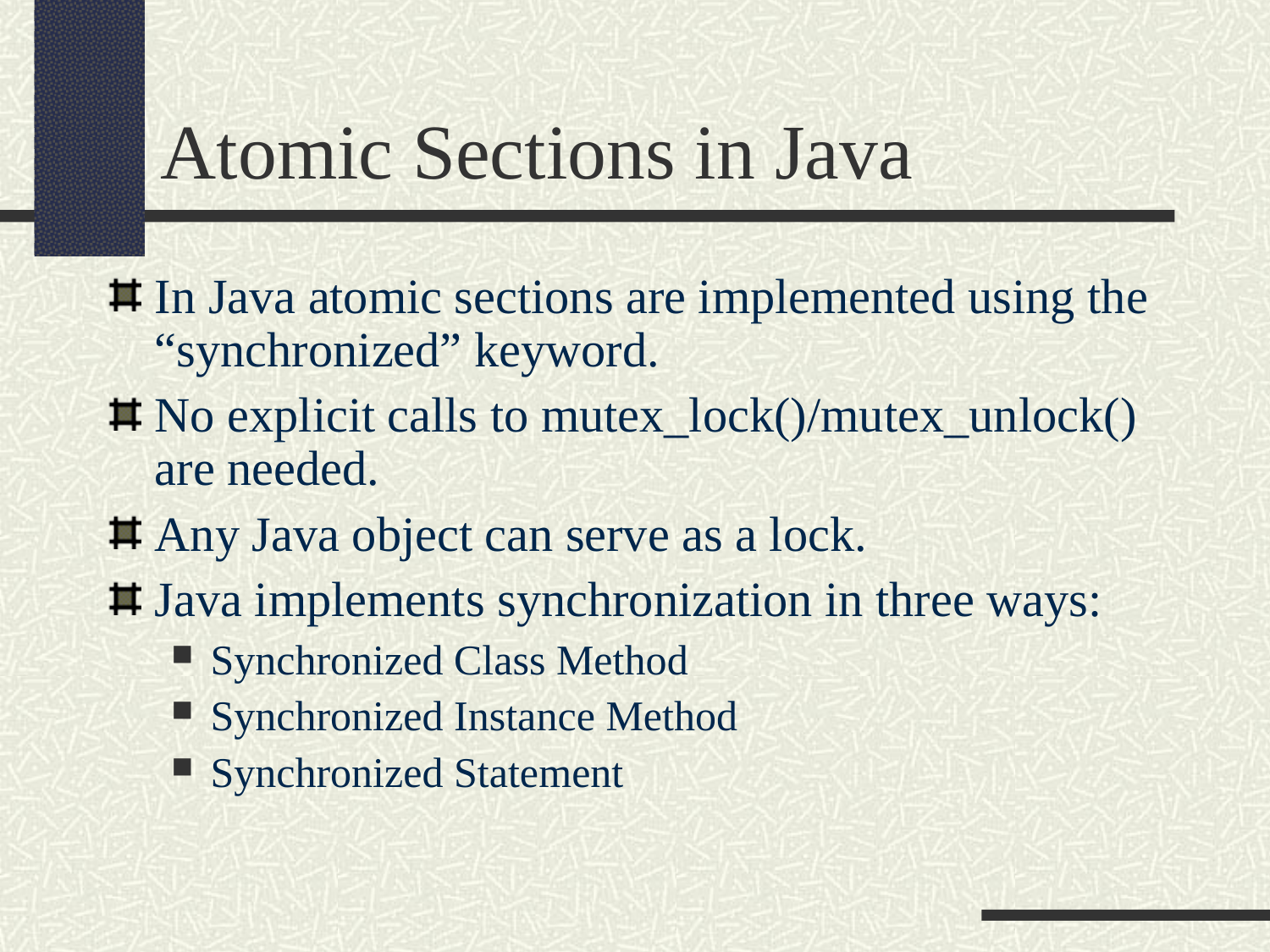

Atomic Sections in Java
In Java atomic sections are implemented using the “synchronized” keyword.
No explicit calls to mutex_lock()/mutex_unlock() are needed.
Any Java object can serve as a lock.
Java implements synchronization in three ways:
Synchronized Class Method
Synchronized Instance Method
Synchronized Statement